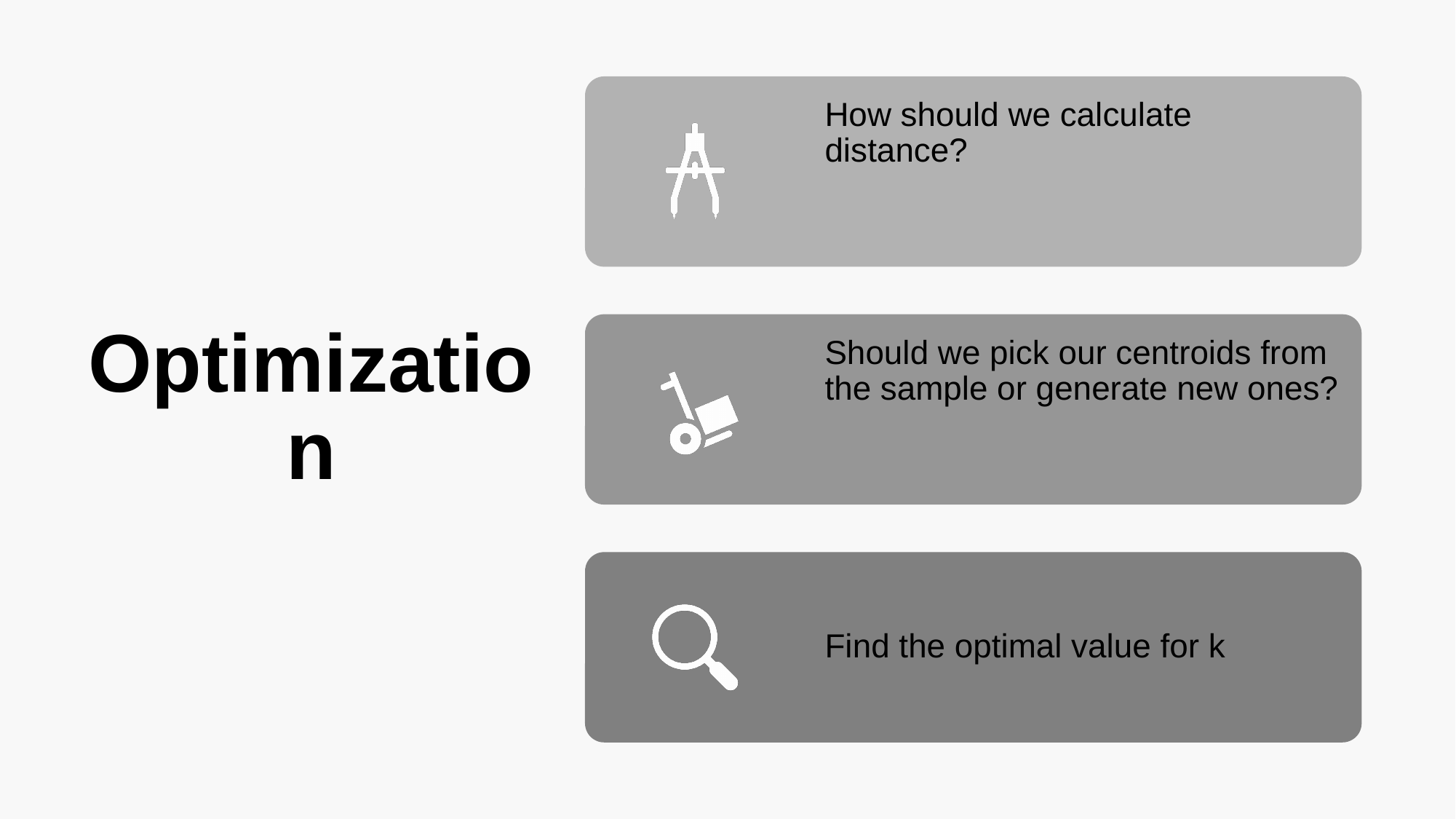

# Optimization
How should we calculate distance?
Should we pick our centroids from the sample or generate new ones?
Find the optimal value for k